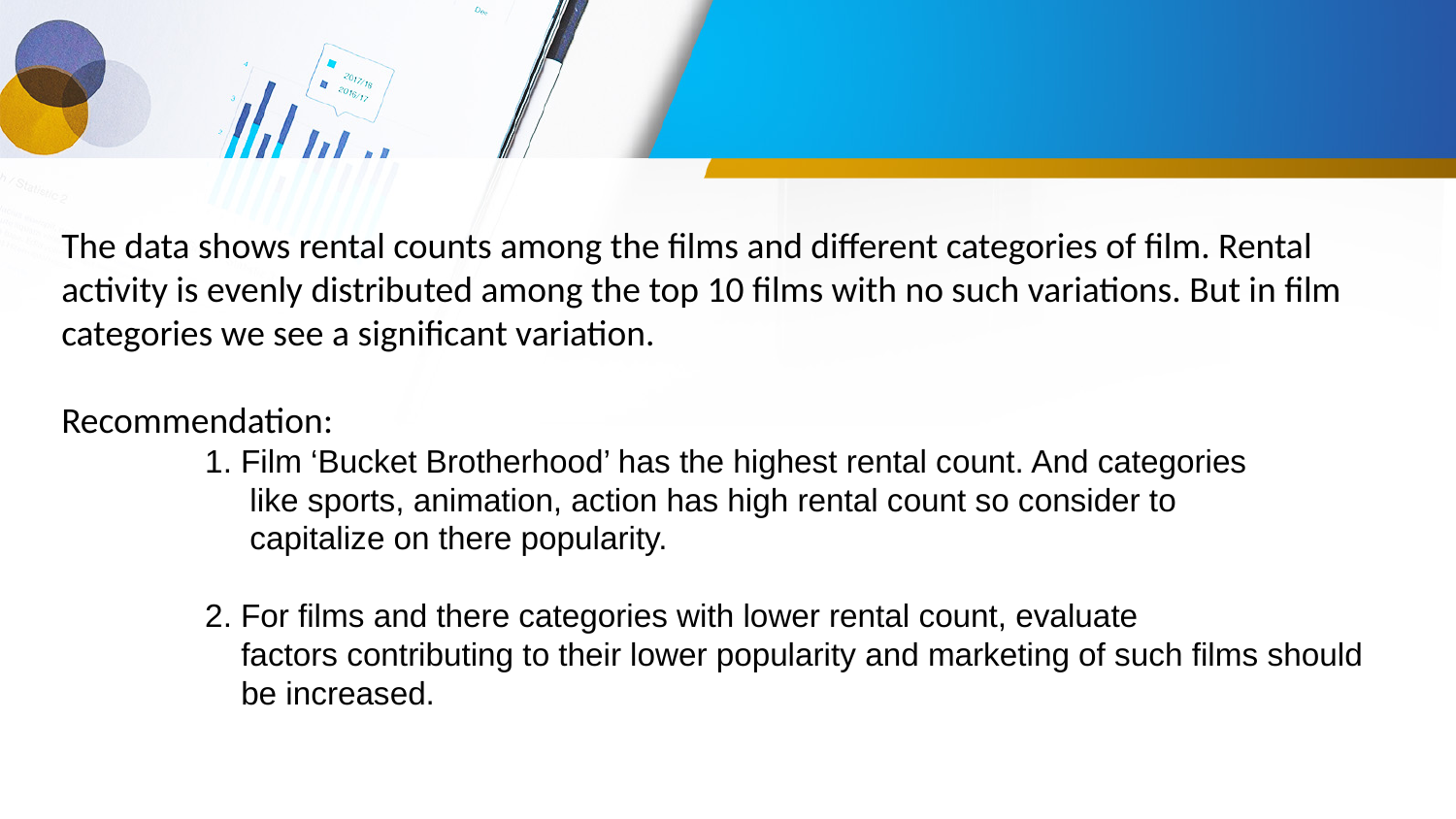

The data shows rental counts among the films and different categories of film. Rental activity is evenly distributed among the top 10 films with no such variations. But in film categories we see a significant variation.

Recommendation:
                1. Film ‘Bucket Brotherhood’ has the highest rental count. And categories
                     like sports, animation, action has high rental count so consider to
                     capitalize on there popularity.

                2. For films and there categories with lower rental count, evaluate
                    factors contributing to their lower popularity and marketing of such films should
                    be increased.